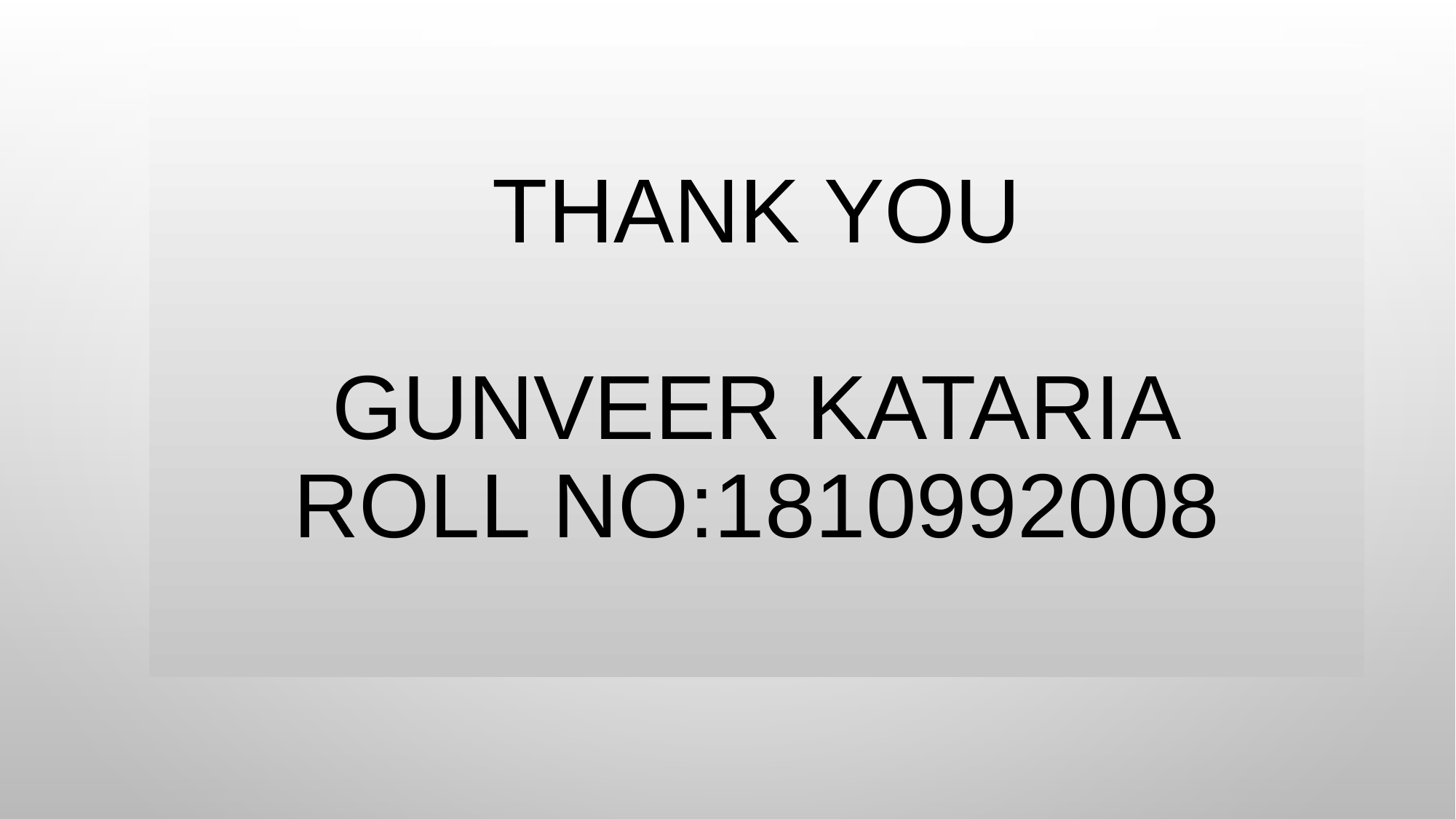

# Thank you GUNVEER kataria roll no:1810992008